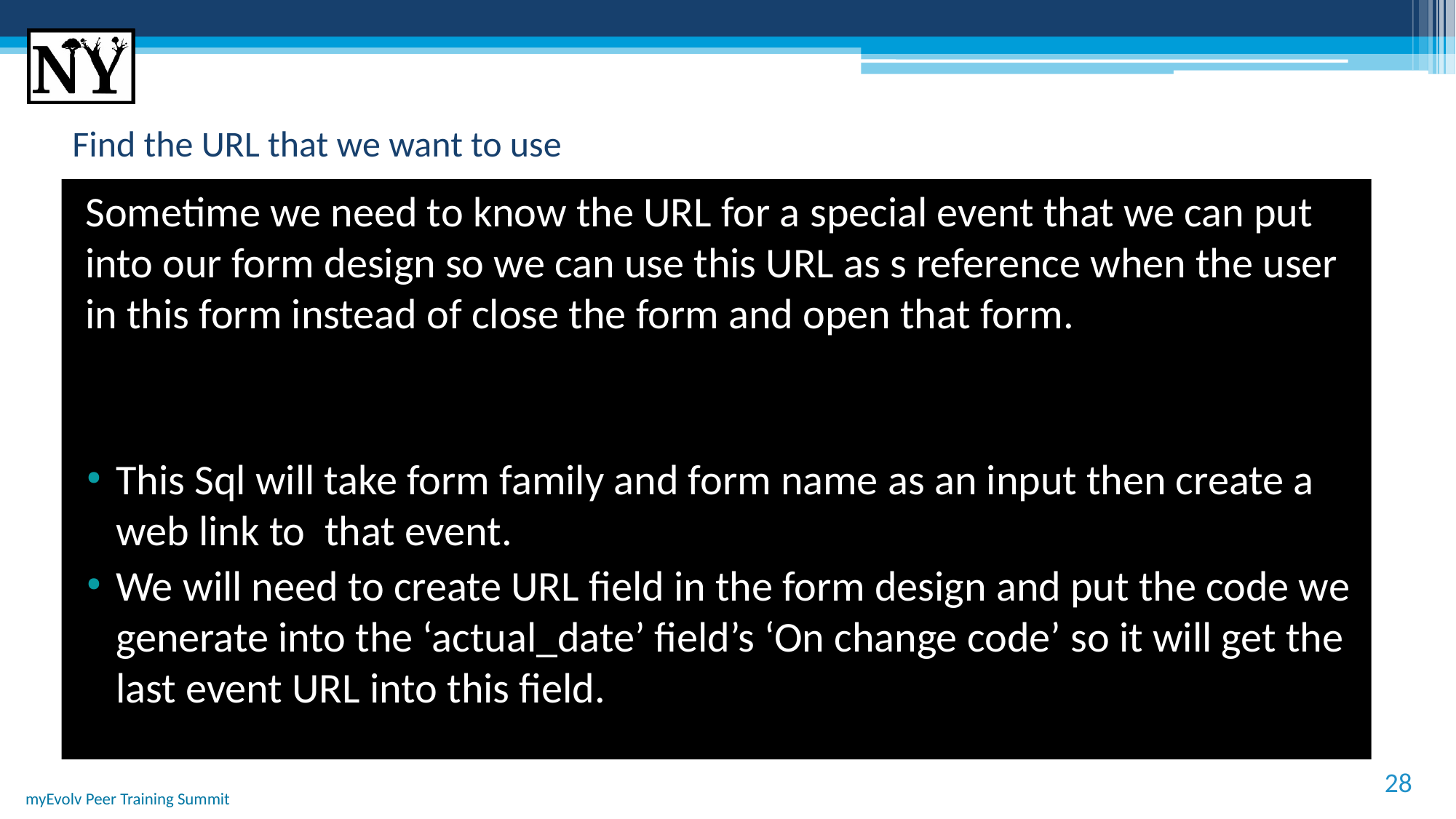

# Find the URL that we want to use
Sometime we need to know the URL for a special event that we can put into our form design so we can use this URL as s reference when the user in this form instead of close the form and open that form.

This Sql will take form family and form name as an input then create a  web link to  that event.
We will need to create URL field in the form design and put the code we generate into the ‘actual_date’ field’s ‘On change code’ so it will get the last event URL into this field.
28
myEvolv Peer Training Summit